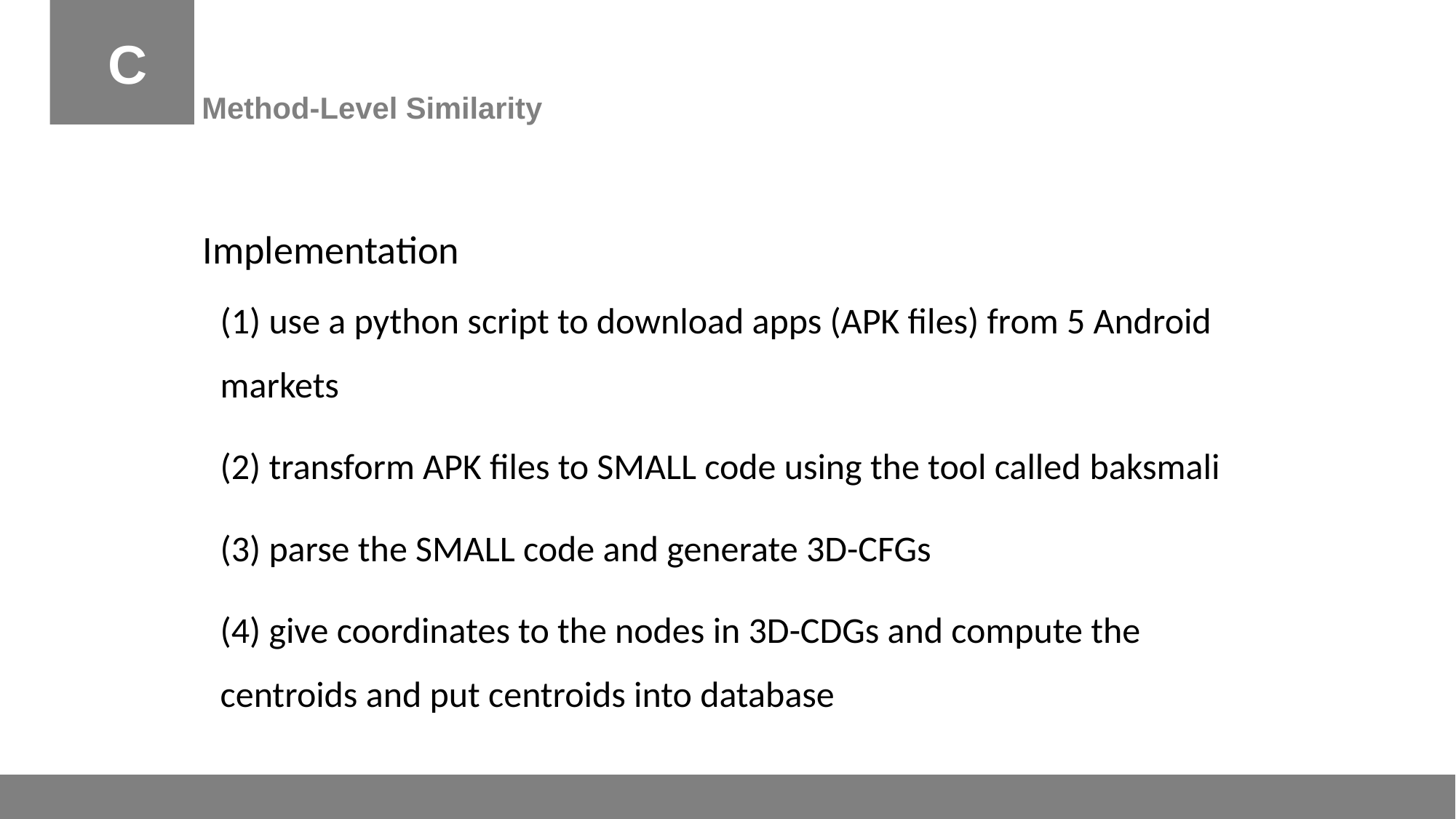

C
Method-Level Similarity
Implementation
(1) use a python script to download apps (APK files) from 5 Android markets
(2) transform APK files to SMALL code using the tool called baksmali
(3) parse the SMALL code and generate 3D-CFGs
(4) give coordinates to the nodes in 3D-CDGs and compute the centroids and put centroids into database